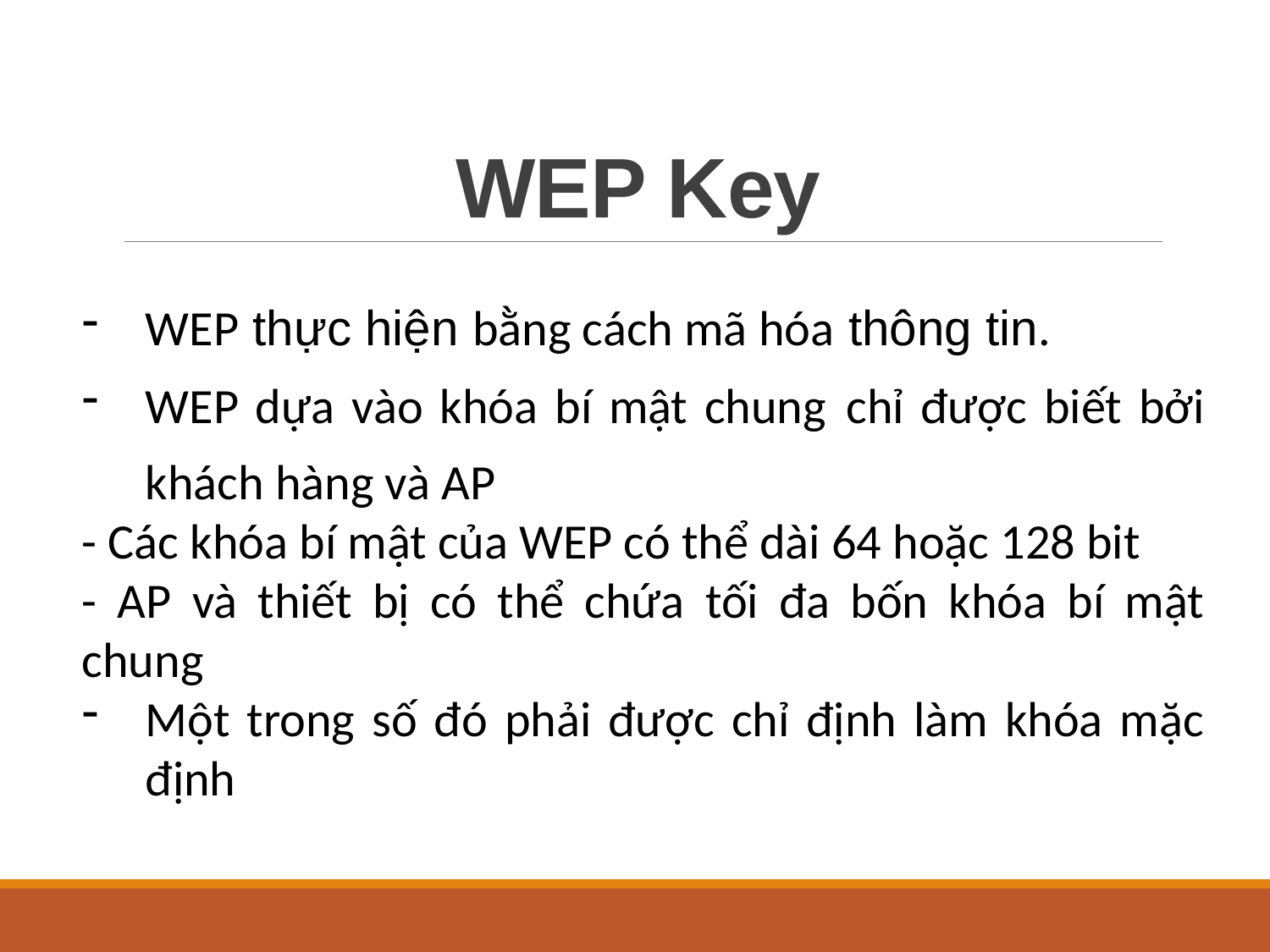

# WEP Key
WEP thực hiện bằng cách mã hóa thông tin.
WEP dựa vào khóa bí mật chung chỉ được biết bởi khách hàng và AP
- Các khóa bí mật của WEP có thể dài 64 hoặc 128 bit
- AP và thiết bị có thể chứa tối đa bốn khóa bí mật chung
Một trong số đó phải được chỉ định làm khóa mặc định